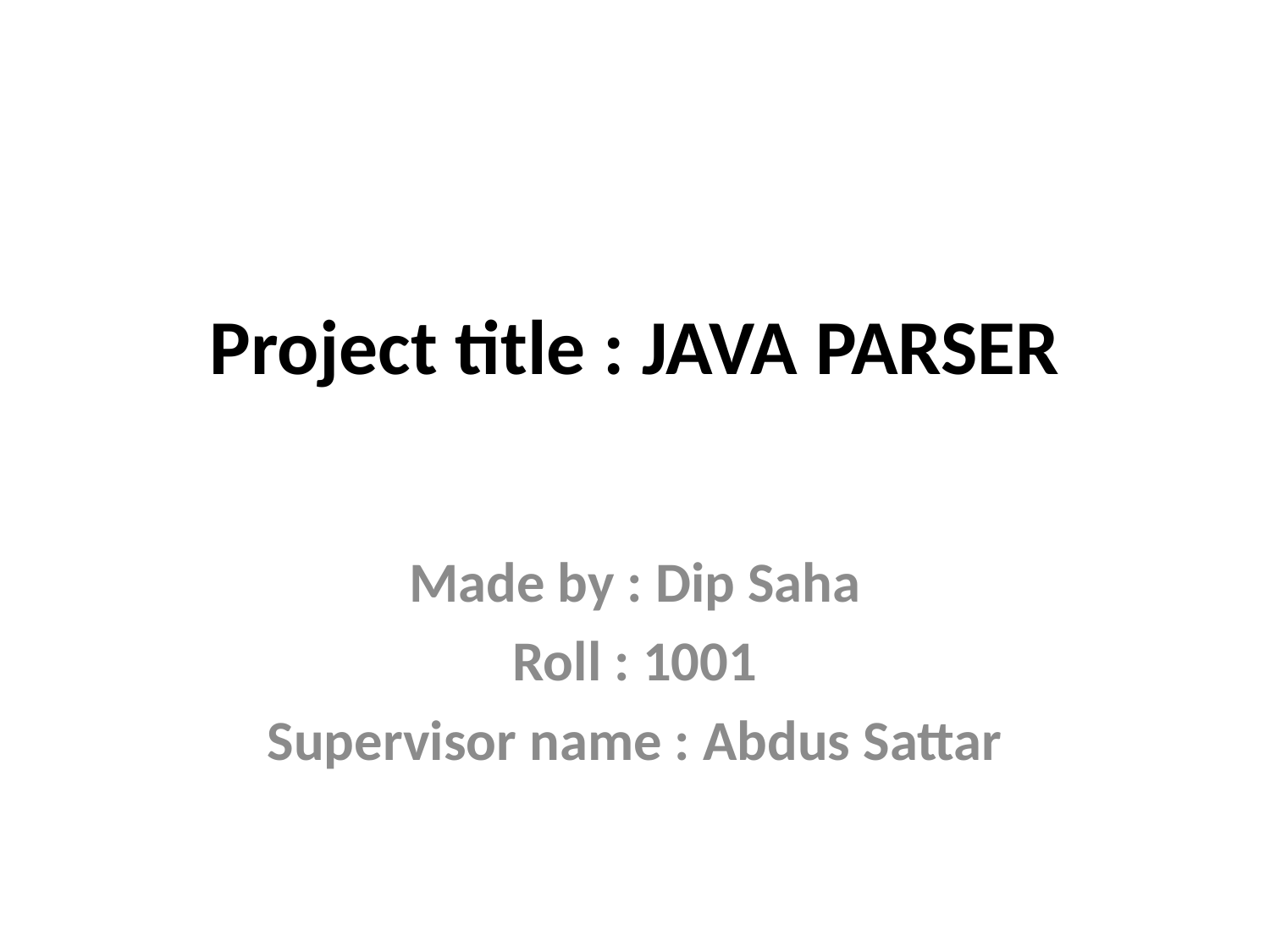

# Project title : JAVA PARSER
Made by : Dip Saha
Roll : 1001
Supervisor name : Abdus Sattar